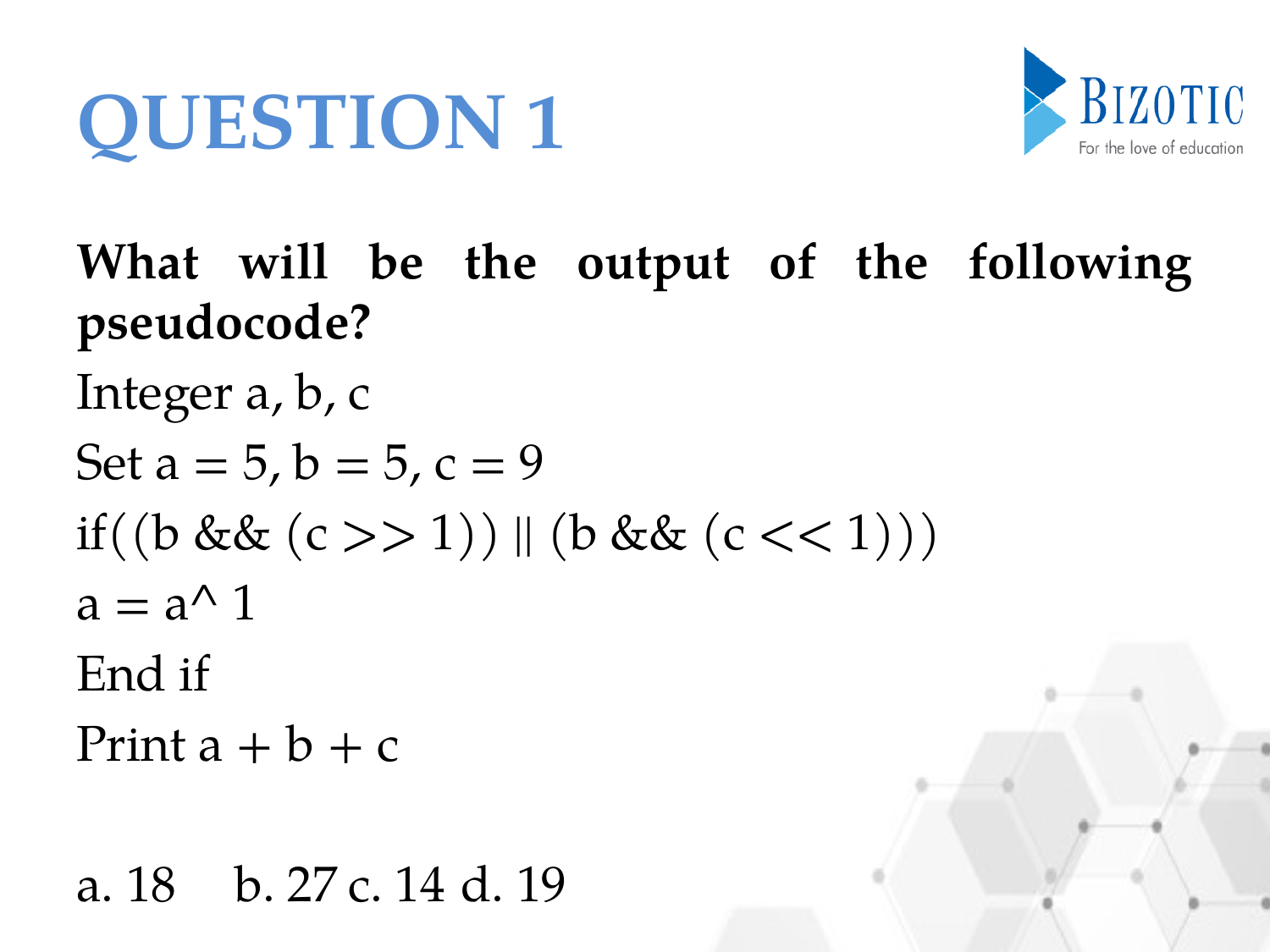

# QUESTION 1
What will be the output of the following pseudocode?
Integer a, b, c
Set a = 5, b = 5, c = 9
if((b && (c >> 1)) || (b && (c << 1)))
a = a^ 1
End if
Print a + b + c

a. 18		b. 27		c. 14		d. 19